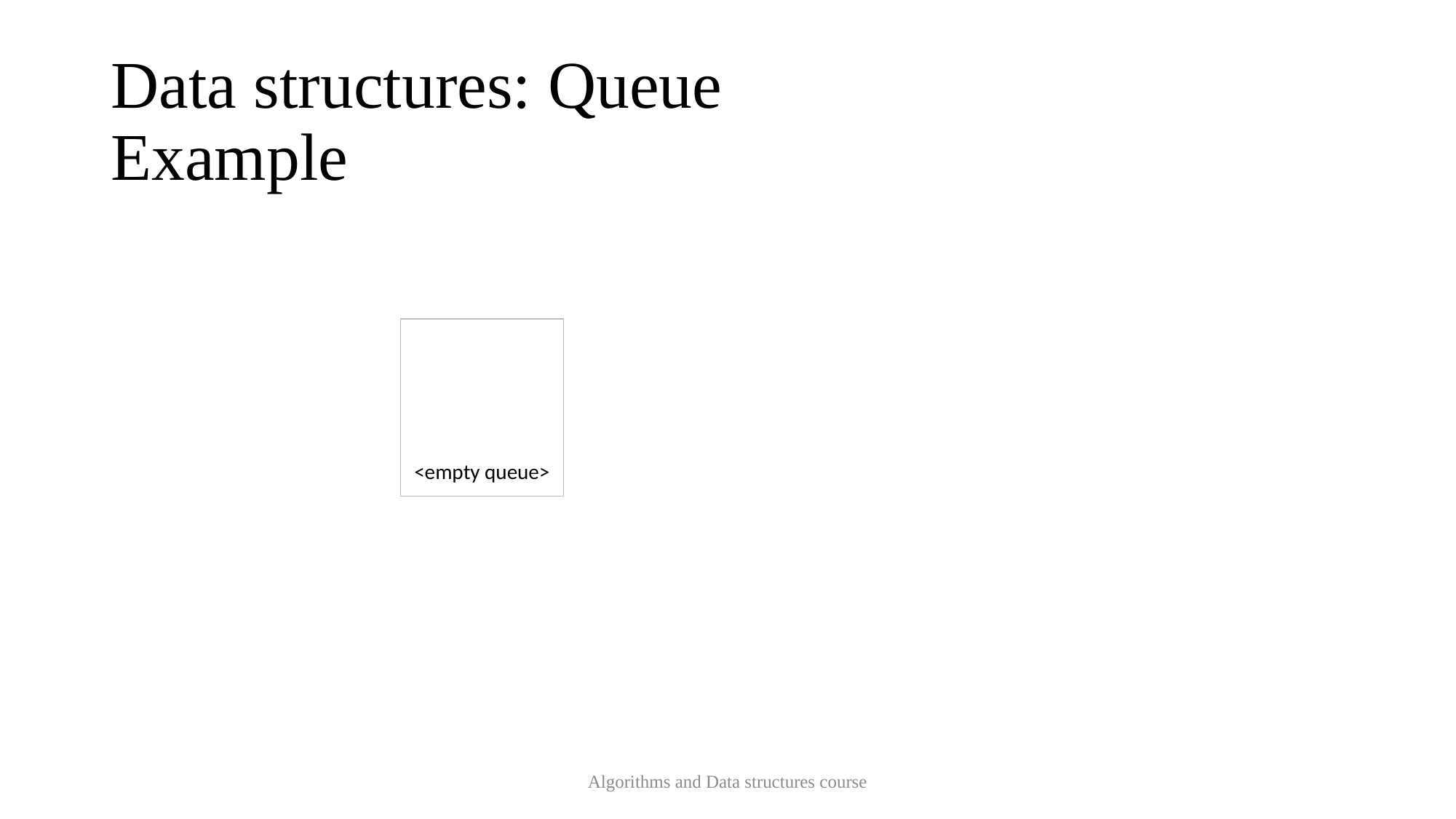

# Data structures: Queue Example
|  |
| --- |
|  |
|  |
| <empty queue> |
Algorithms and Data structures course